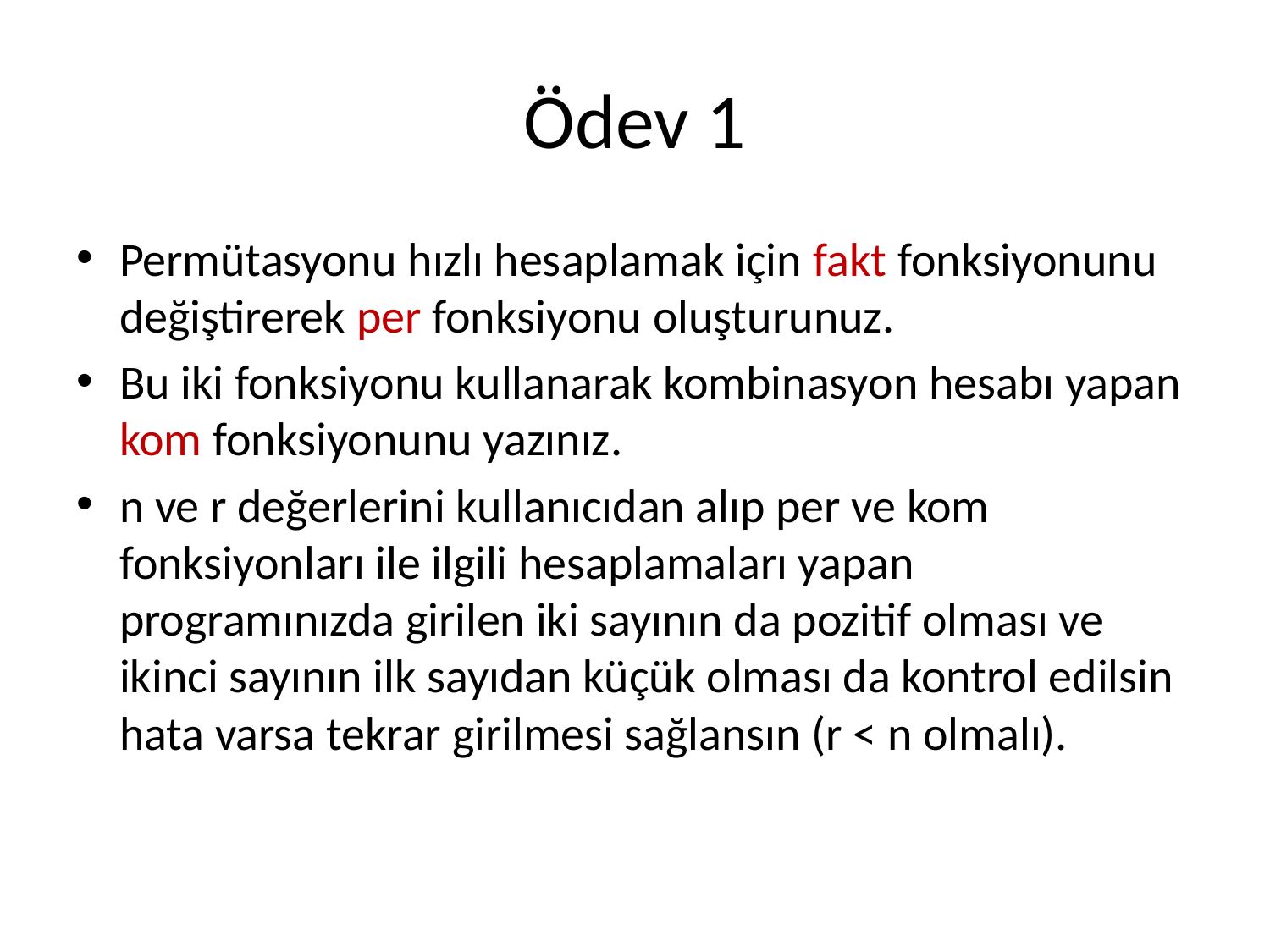

# Ödev 1
Permütasyonu hızlı hesaplamak için fakt fonksiyonunu değiştirerek per fonksiyonu oluşturunuz.
Bu iki fonksiyonu kullanarak kombinasyon hesabı yapan kom fonksiyonunu yazınız.
n ve r değerlerini kullanıcıdan alıp per ve kom fonksiyonları ile ilgili hesaplamaları yapan programınızda girilen iki sayının da pozitif olması ve ikinci sayının ilk sayıdan küçük olması da kontrol edilsin hata varsa tekrar girilmesi sağlansın (r < n olmalı).